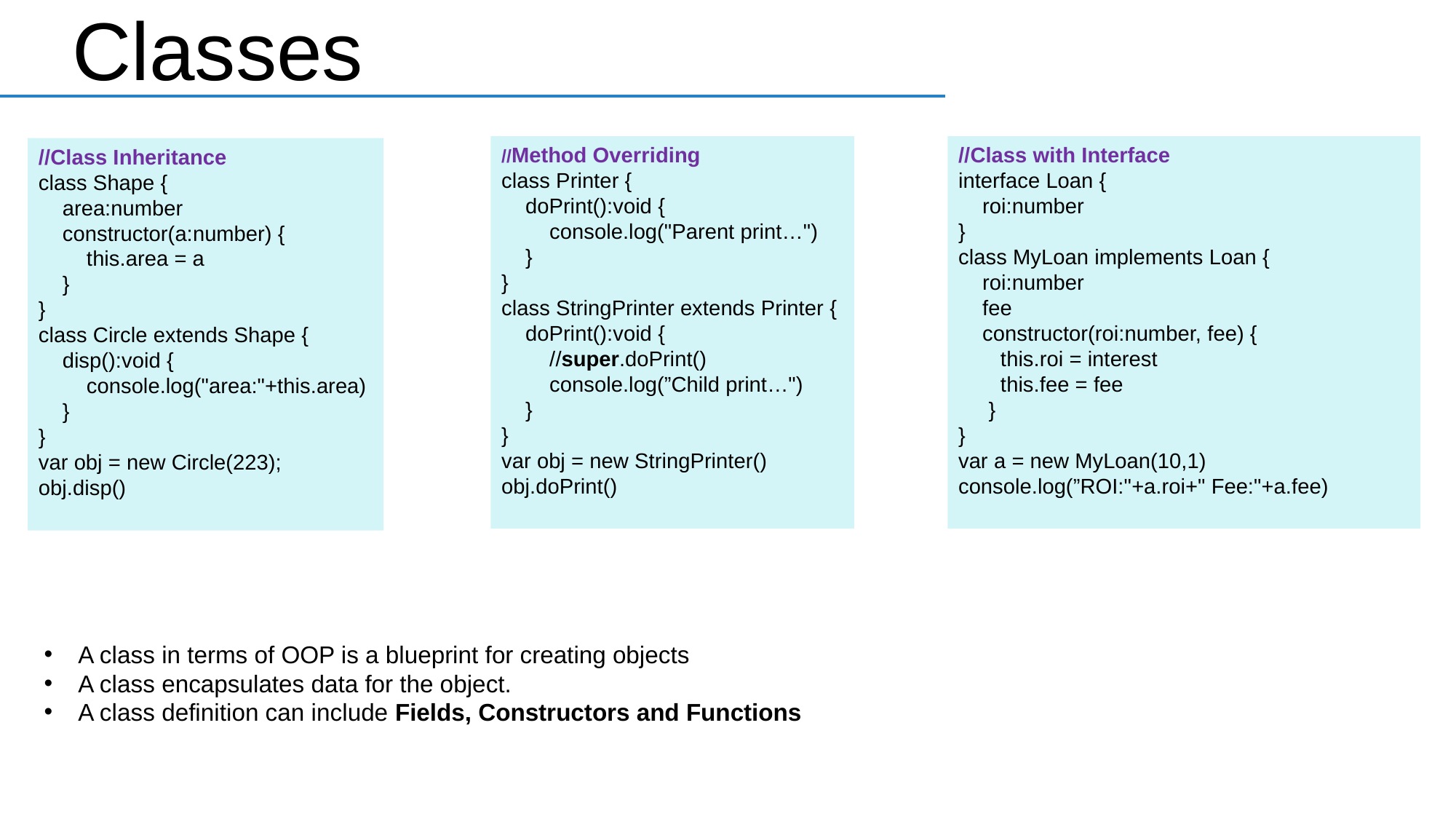

Classes
//Method Overriding
class Printer {
    doPrint():void {
        console.log("Parent print…")
    }
}
class StringPrinter extends Printer {
    doPrint():void {
        //super.doPrint()
        console.log(”Child print…")
    }
}
var obj = new StringPrinter()
obj.doPrint()

//Class with Interface
interface Loan {
    roi:number
}
class MyLoan implements Loan {
    roi:number
    fee
    constructor(roi:number, fee) {
       this.roi = interest
       this.fee = fee
     }
}
var a = new MyLoan(10,1)
console.log(”ROI:"+a.roi+" Fee:"+a.fee)

//Class Inheritance
class Shape {
    area:number
    constructor(a:number) {
        this.area = a
    }
}
class Circle extends Shape {
    disp():void {
        console.log("area:"+this.area)
    }
}
var obj = new Circle(223);
obj.disp()

A class in terms of OOP is a blueprint for creating objects
A class encapsulates data for the object.
A class definition can include Fields, Constructors and Functions